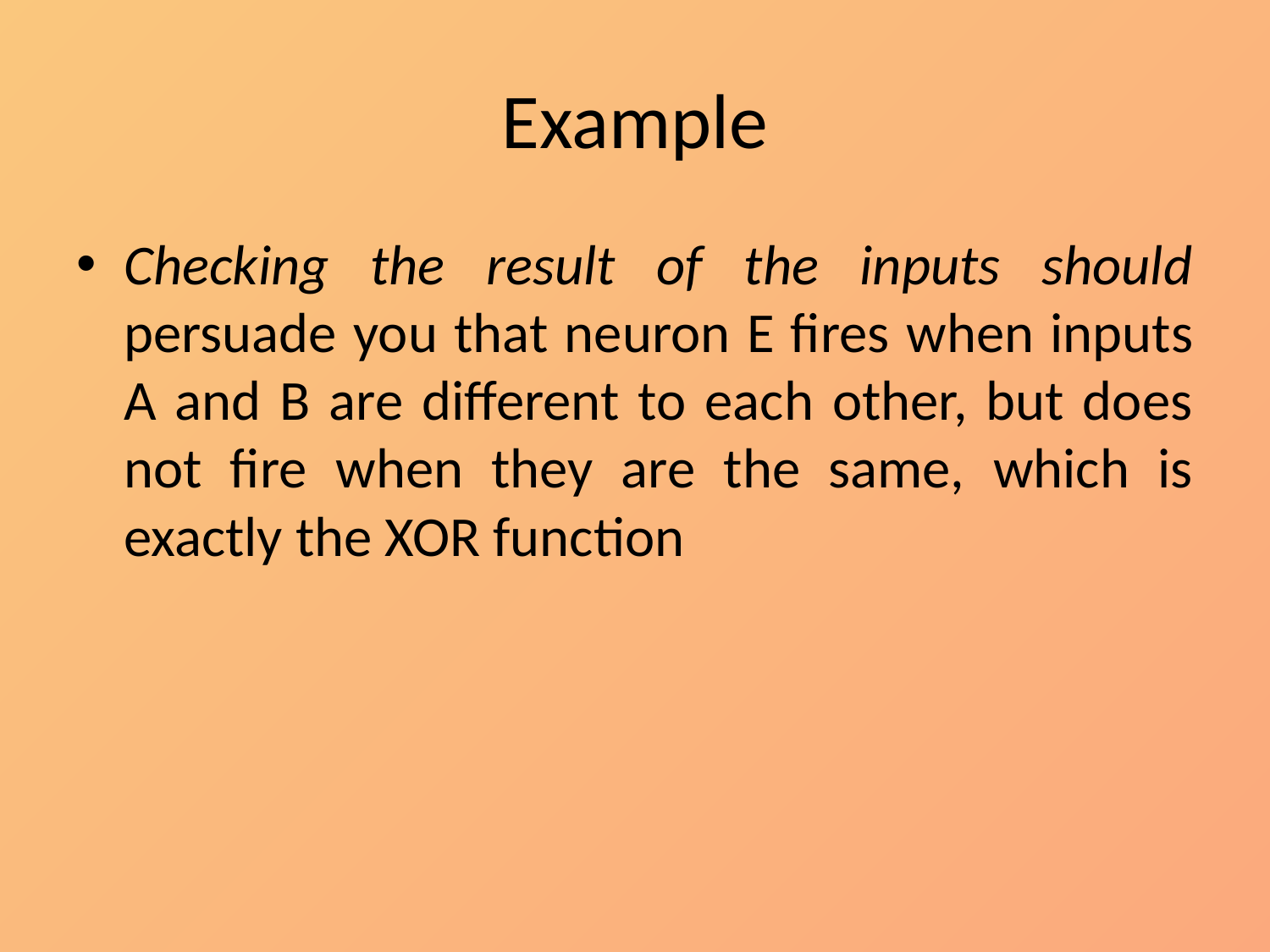

# Example
Checking the result of the inputs should persuade you that neuron E fires when inputs A and B are different to each other, but does not fire when they are the same, which is exactly the XOR function